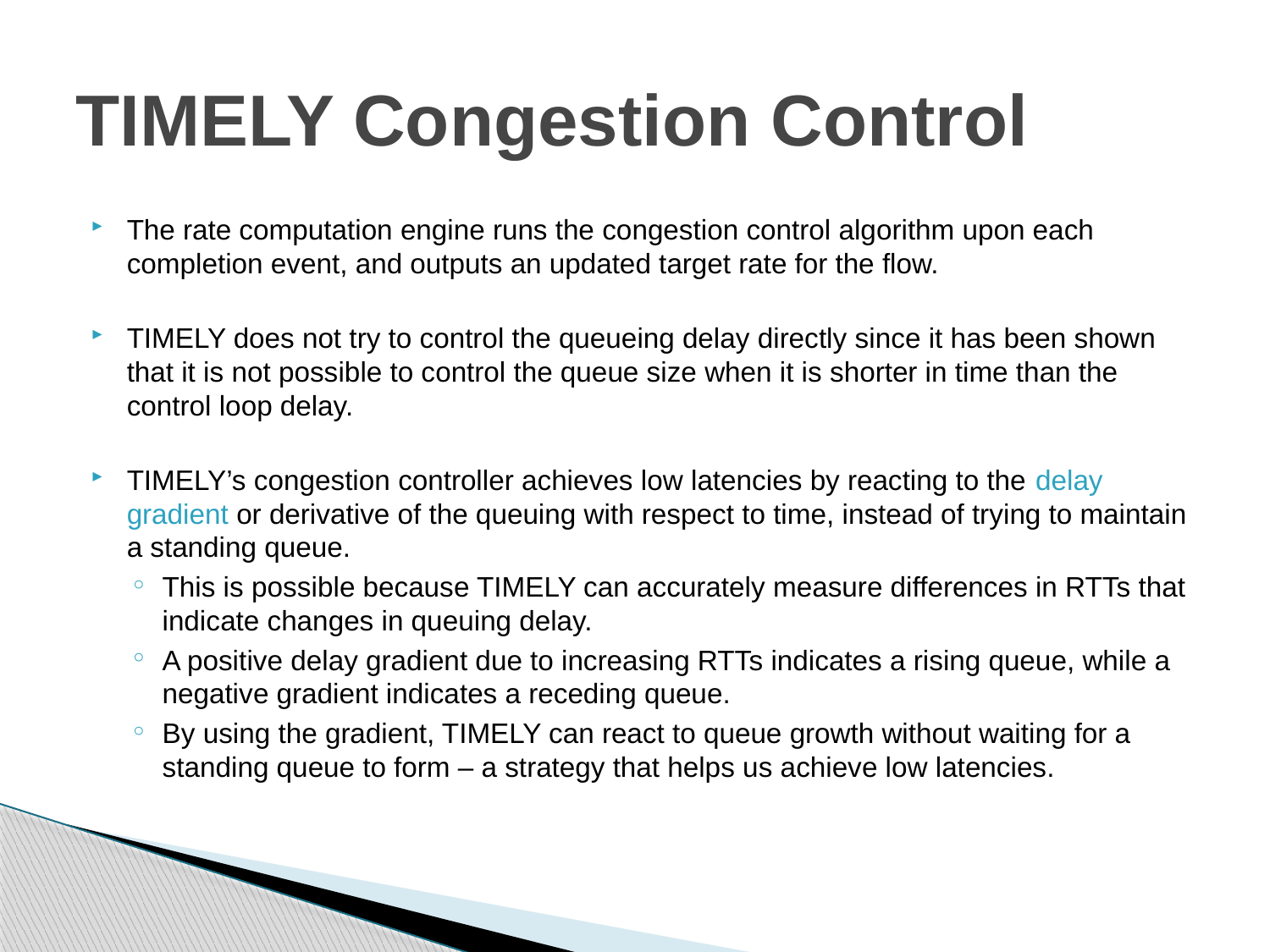

# TIMELY Congestion Control
The rate computation engine runs the congestion control algorithm upon each completion event, and outputs an updated target rate for the flow.
TIMELY does not try to control the queueing delay directly since it has been shown that it is not possible to control the queue size when it is shorter in time than the control loop delay.
TIMELY’s congestion controller achieves low latencies by reacting to the delay gradient or derivative of the queuing with respect to time, instead of trying to maintain a standing queue.
This is possible because TIMELY can accurately measure differences in RTTs that indicate changes in queuing delay.
A positive delay gradient due to increasing RTTs indicates a rising queue, while a negative gradient indicates a receding queue.
By using the gradient, TIMELY can react to queue growth without waiting for a standing queue to form – a strategy that helps us achieve low latencies.